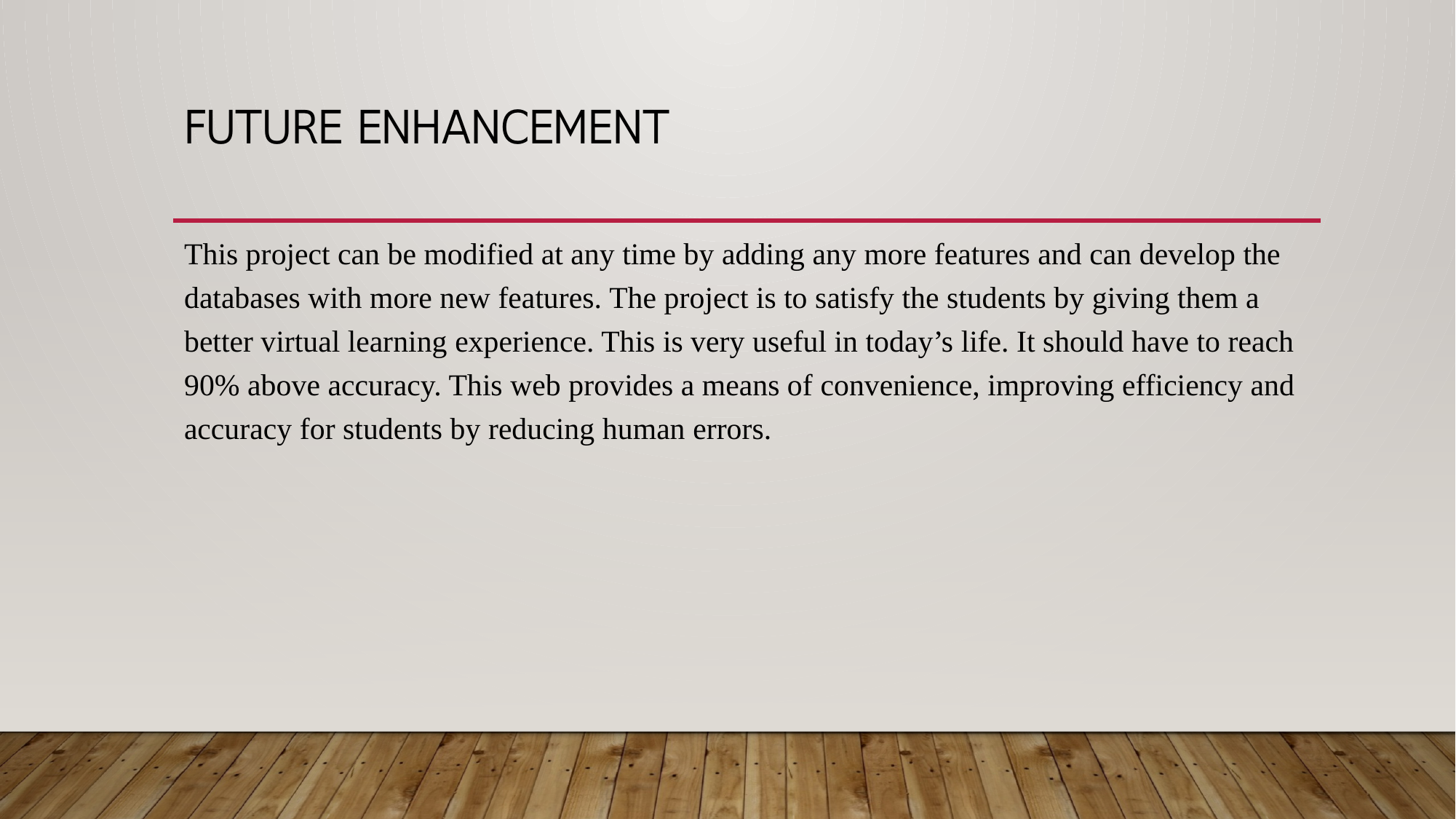

# Future enhancement
This project can be modified at any time by adding any more features and can develop the databases with more new features. The project is to satisfy the students by giving them a better virtual learning experience. This is very useful in today’s life. It should have to reach 90% above accuracy. This web provides a means of convenience, improving efficiency and accuracy for students by reducing human errors.